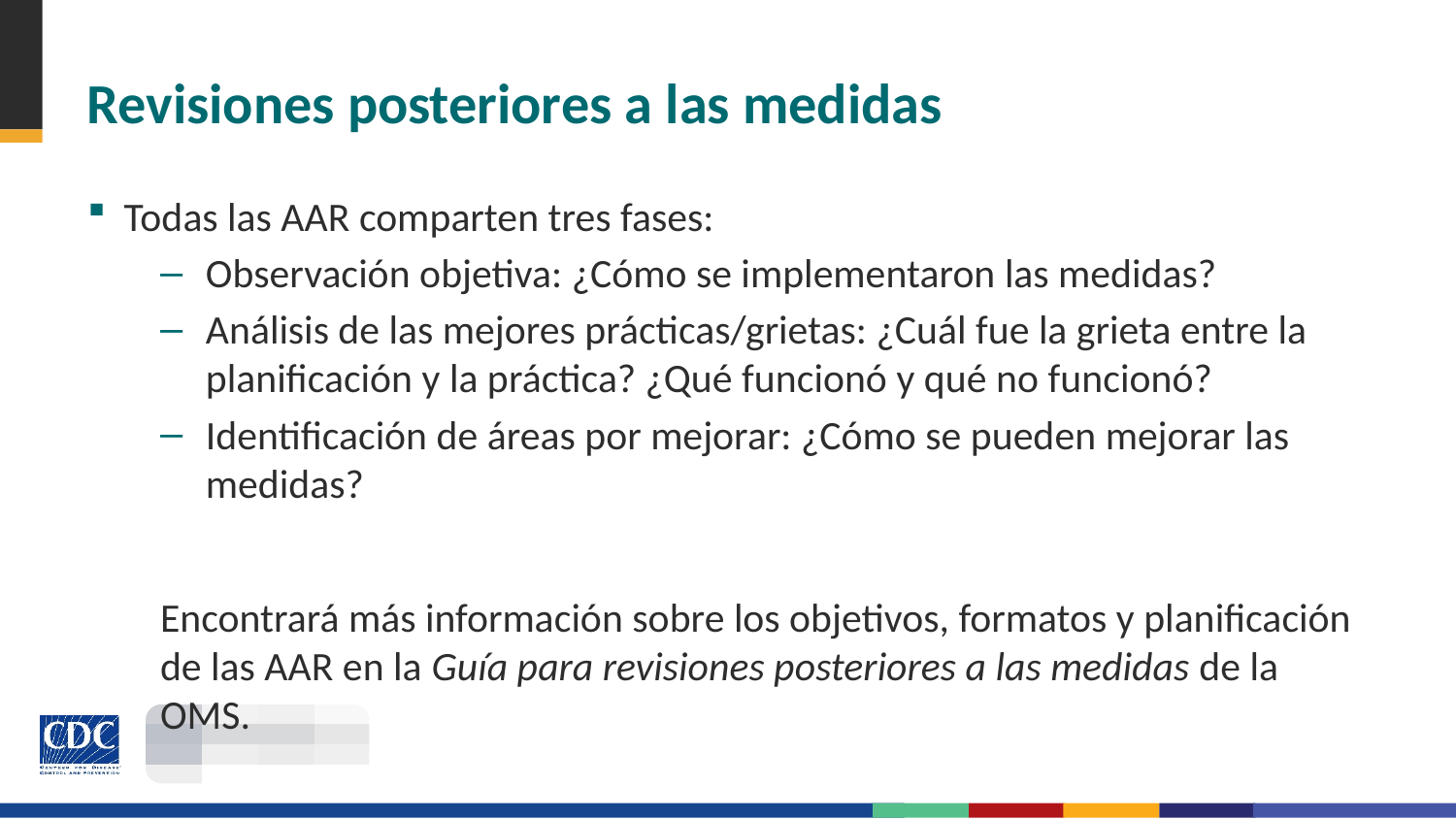

# Revisiones posteriores a las medidas
Todas las AAR comparten tres fases:
Observación objetiva: ¿Cómo se implementaron las medidas?
Análisis de las mejores prácticas/grietas: ¿Cuál fue la grieta entre la planificación y la práctica? ¿Qué funcionó y qué no funcionó?
Identificación de áreas por mejorar: ¿Cómo se pueden mejorar las medidas?

Encontrará más información sobre los objetivos, formatos y planificación de las AAR en la Guía para revisiones posteriores a las medidas de la OMS.